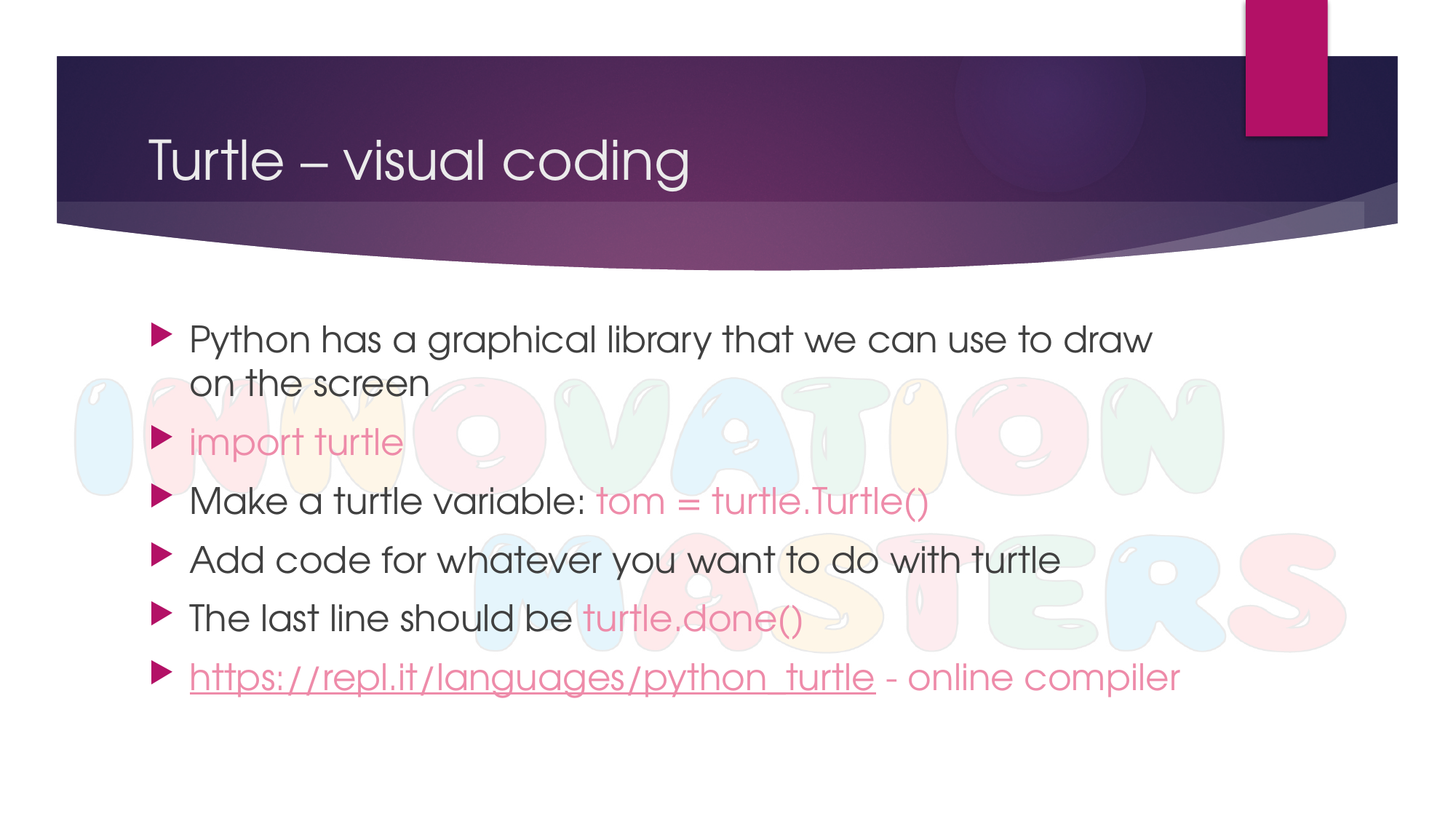

# Turtle – visual coding
Python has a graphical library that we can use to draw on the screen
import turtle
Make a turtle variable: tom = turtle.Turtle()
Add code for whatever you want to do with turtle
The last line should be turtle.done()
https://repl.it/languages/python_turtle - online compiler